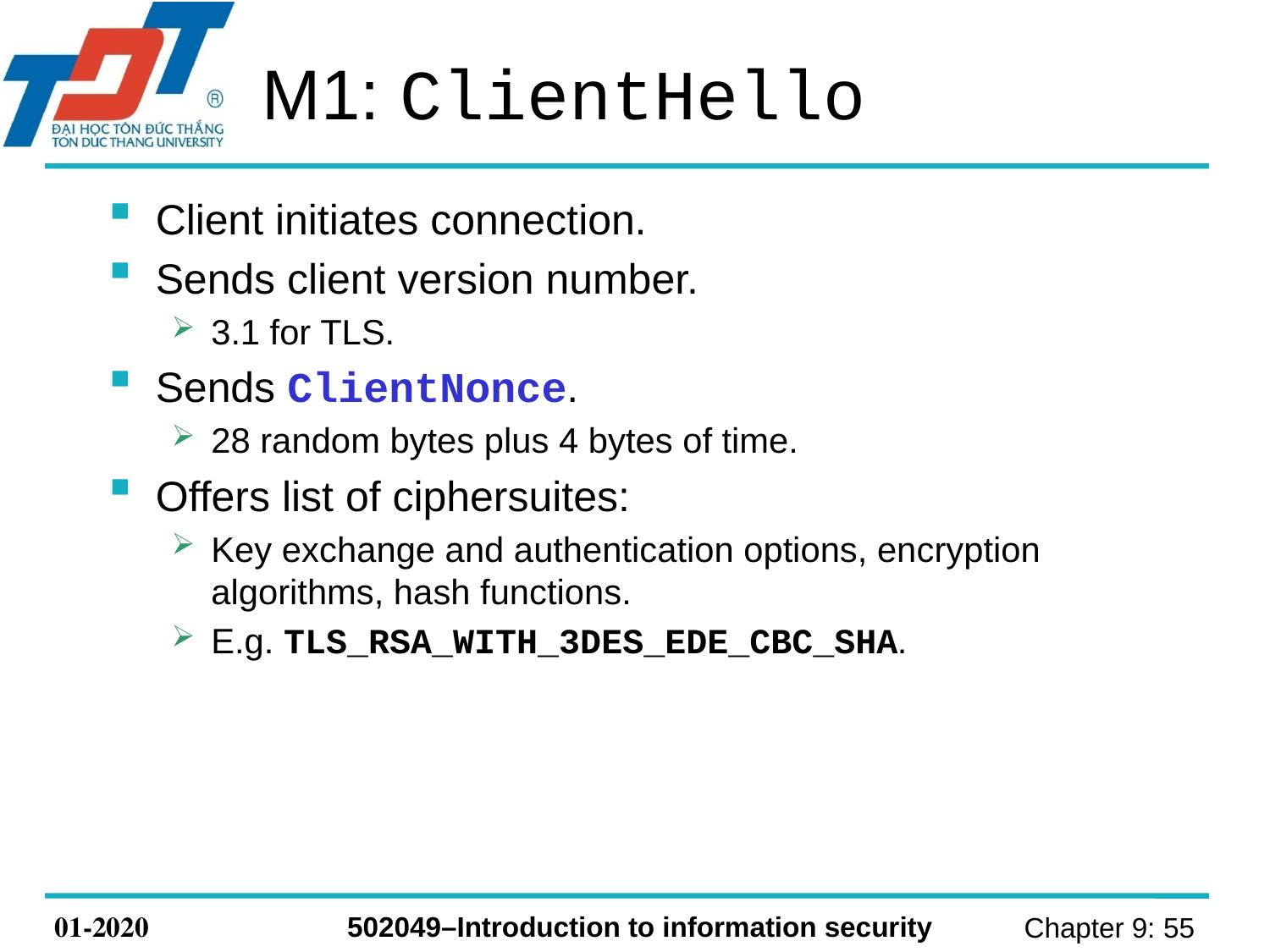

# M1: ClientHello
Client initiates connection.
Sends client version number.
3.1 for TLS.
Sends ClientNonce.
28 random bytes plus 4 bytes of time.
Offers list of ciphersuites:
Key exchange and authentication options, encryption algorithms, hash functions.
E.g. TLS_RSA_WITH_3DES_EDE_CBC_SHA.